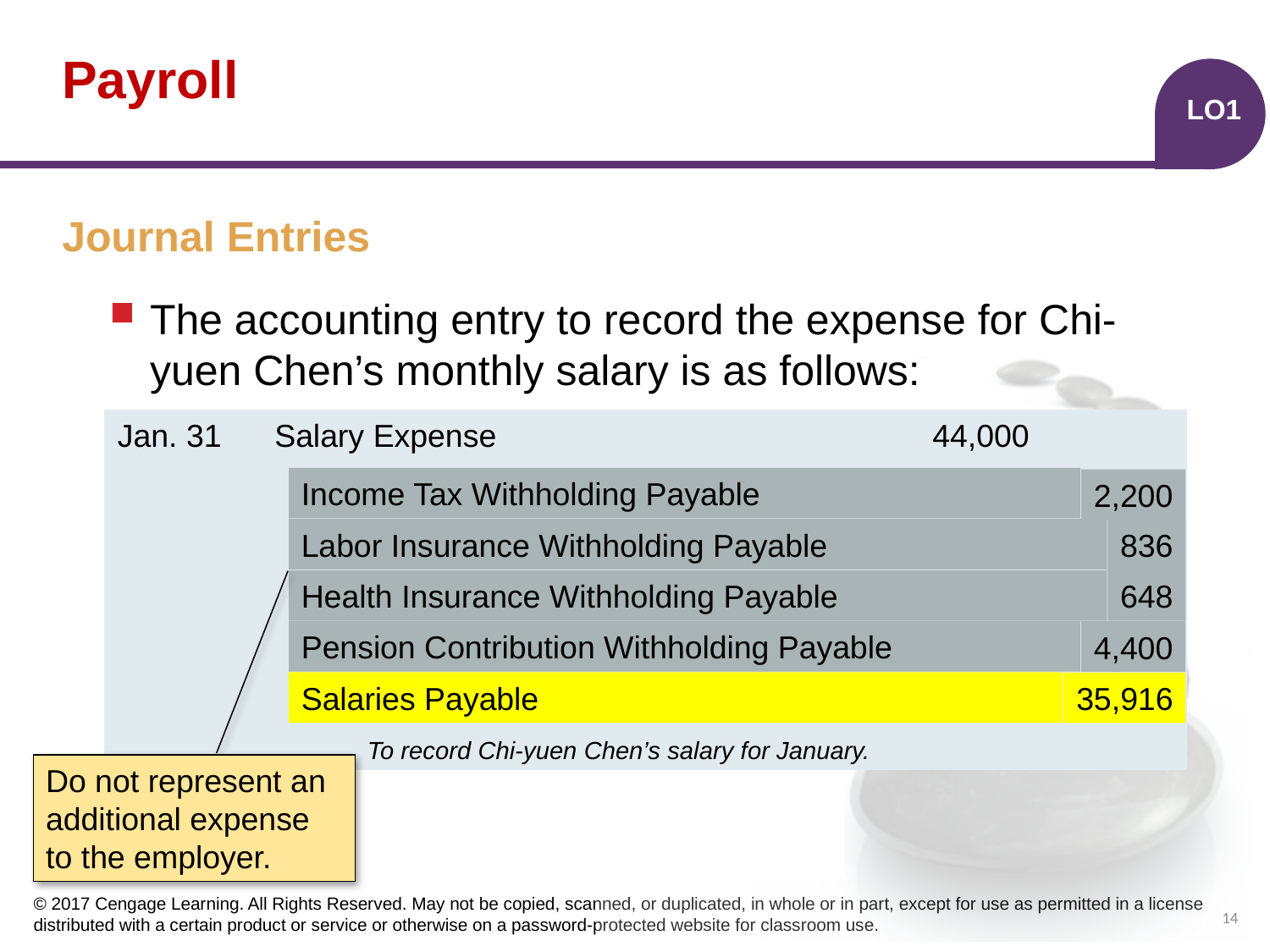

# Payroll
LO1
Journal Entries
The accounting entry to record the expense for Chi-yuen Chen’s monthly salary is as follows:

|  |  |  |  |  |
| --- | --- | --- | --- | --- |
|  |  |  |  |  |
|  |  |  |  |  |
|  |  |  |  |  |
|  |  |  |  |  |
|  |  |  |  |  |
|  |  |  |  |  |
Jan. 31
Salary Expense
44,000
Income Tax Withholding Payable
2,200
Labor Insurance Withholding Payable
836
Health Insurance Withholding Payable
648
Pension Contribution Withholding Payable
4,400
Salaries Payable
35,916
To record Chi-yuen Chen’s salary for January.
Do not represent an additional expense to the employer.

14